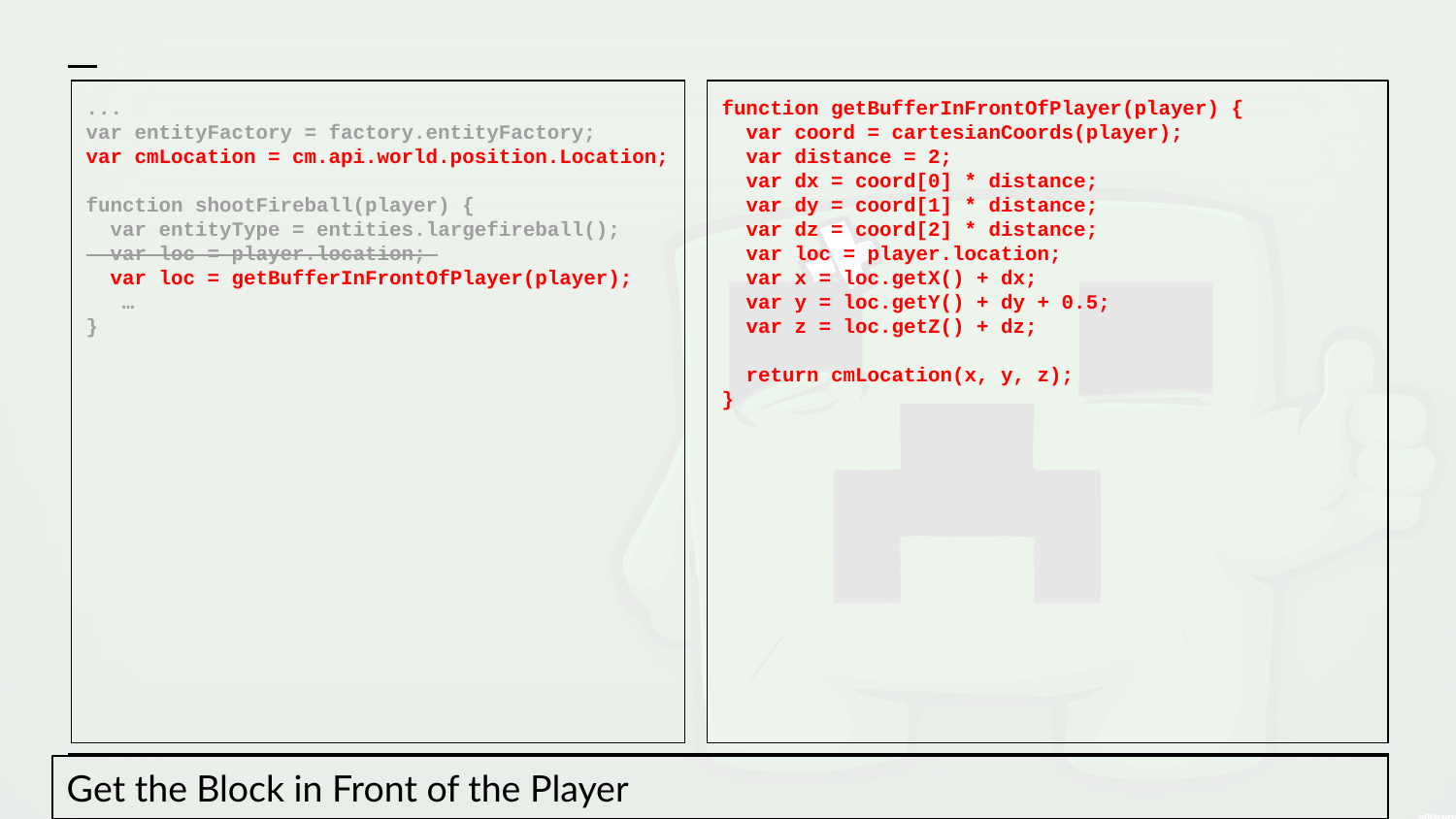

...
var entityFactory = factory.entityFactory;
var cmLocation = cm.api.world.position.Location;

function shootFireball(player) {
  var entityType = entities.largefireball();
  var loc = player.location;
  var loc = getBufferInFrontOfPlayer(player);
   …
}

function getBufferInFrontOfPlayer(player) {
  var coord = cartesianCoords(player);
  var distance = 2;
  var dx = coord[0] * distance;
  var dy = coord[1] * distance;
  var dz = coord[2] * distance;
  var loc = player.location;
  var x = loc.getX() + dx;
  var y = loc.getY() + dy + 0.5;
  var z = loc.getZ() + dz;
  return cmLocation(x, y, z);
}

Get the Block in Front of the Player